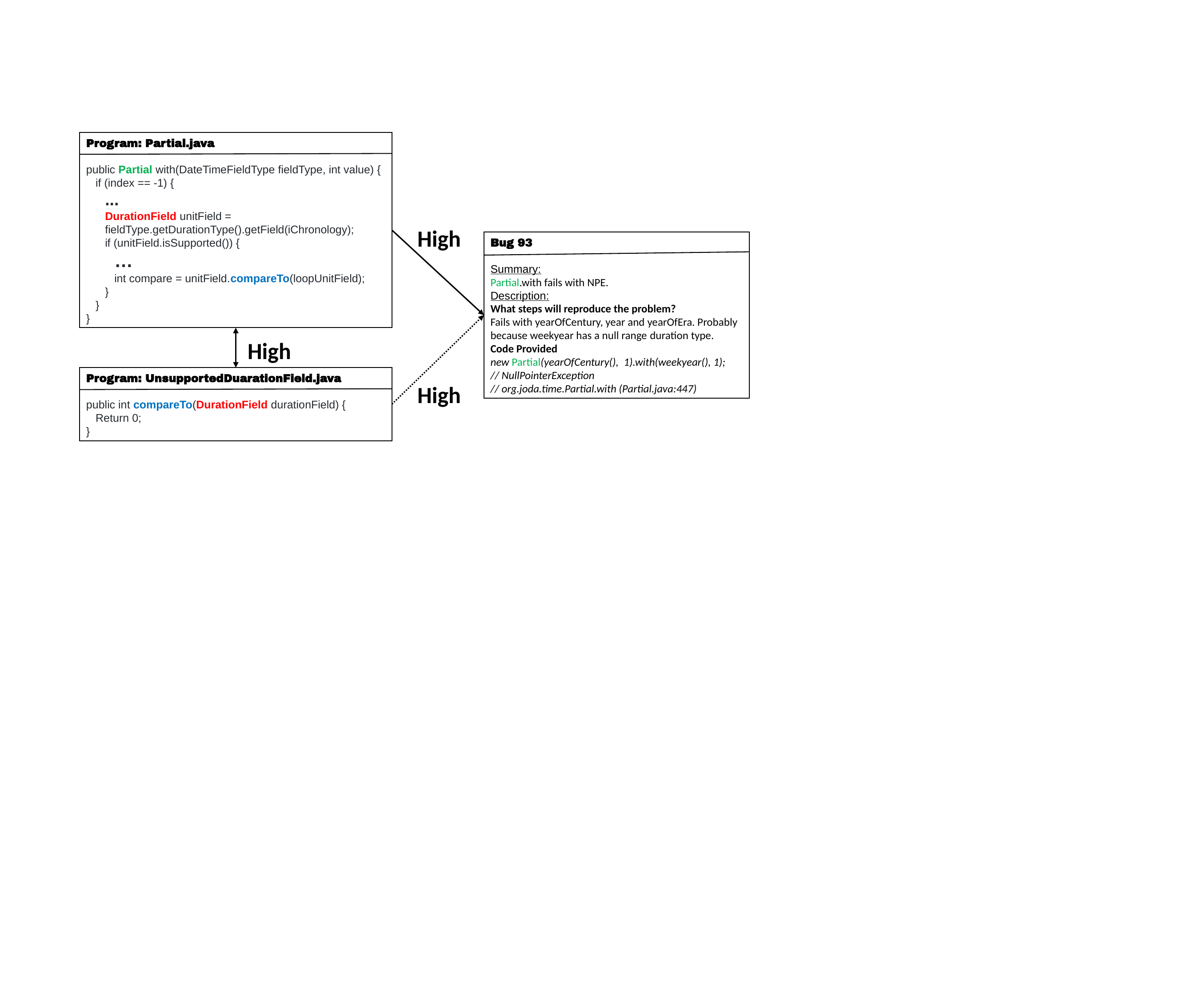

Program: Partial.java

public Partial with(DateTimeFieldType fieldType, int value) {
if (index == -1) {
...
DurationField unitField = fieldType.getDurationType().getField(iChronology);
if (unitField.isSupported()) {
…
int compare = unitField.compareTo(loopUnitField);
}
}
}
High
Program: UnsupportedDuarationField.java

public int compareTo(DurationField durationField) {
Return 0;
}
High
Bug 93

Summary:
Partial.with fails with NPE.
Description:
What steps will reproduce the problem?
Fails with yearOfCentury, year and yearOfEra. Probably because weekyear has a null range duration type.
Code Provided
new Partial(yearOfCentury(),  1).with(weekyear(), 1);
// NullPointerException
// org.joda.time.Partial.with (Partial.java:447)
High